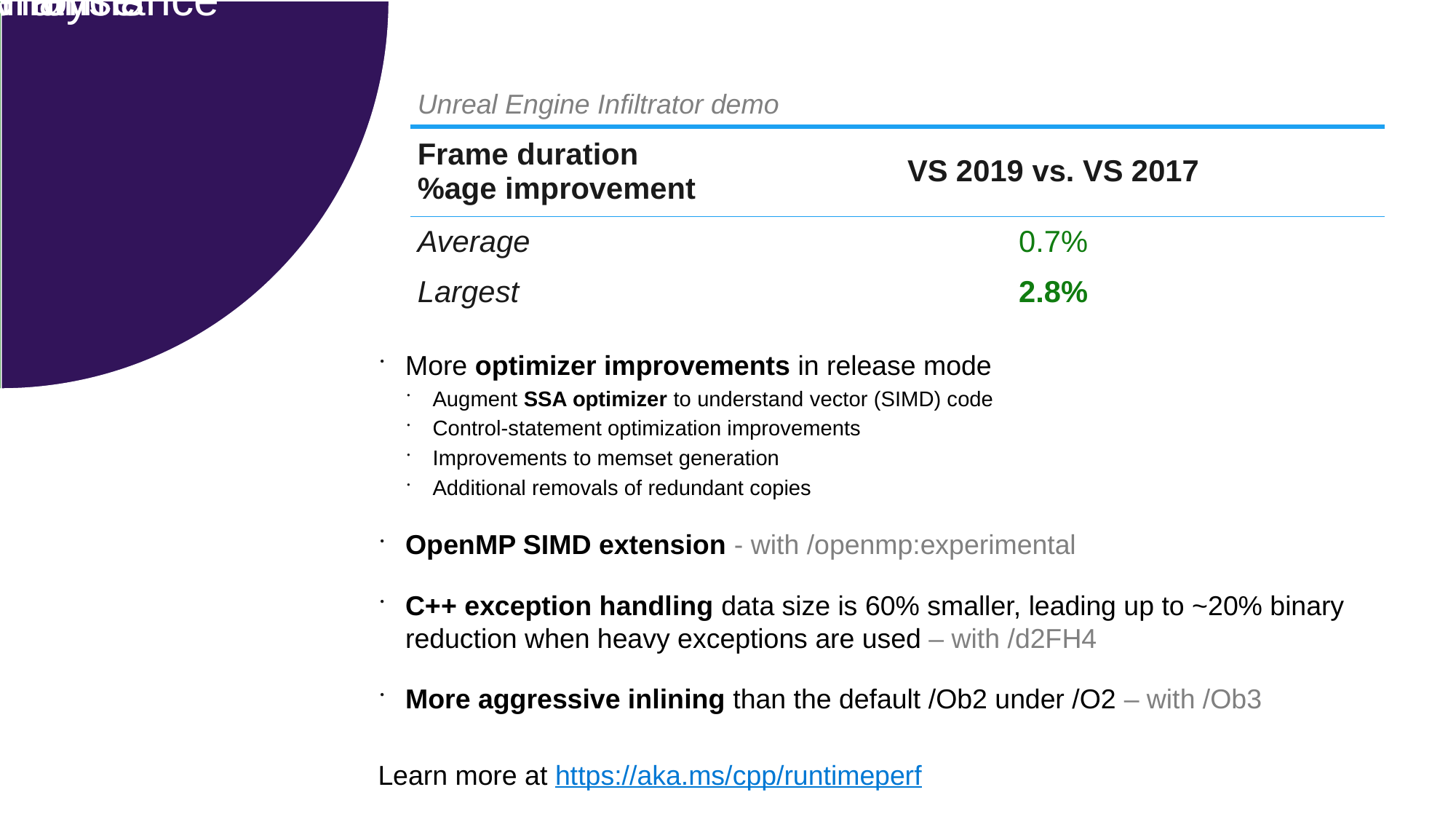

Build throughput
Runtime performance
Code Analysis
Conformance
| Unreal Engine Infiltrator demo |  |
| --- | --- |
| Frame duration %age improvement | VS 2019 vs. VS 2017 |
| Average | 0.7% |
| Largest | 2.8% |
More optimizer improvements in release mode
Augment SSA optimizer to understand vector (SIMD) code
Control-statement optimization improvements
Improvements to memset generation
Additional removals of redundant copies

OpenMP SIMD extension - with /openmp:experimental

C++ exception handling data size is 60% smaller, leading up to ~20% binary reduction when heavy exceptions are used – with /d2FH4

More aggressive inlining than the default /Ob2 under /O2 – with /Ob3

Learn more at https://aka.ms/cpp/runtimeperf